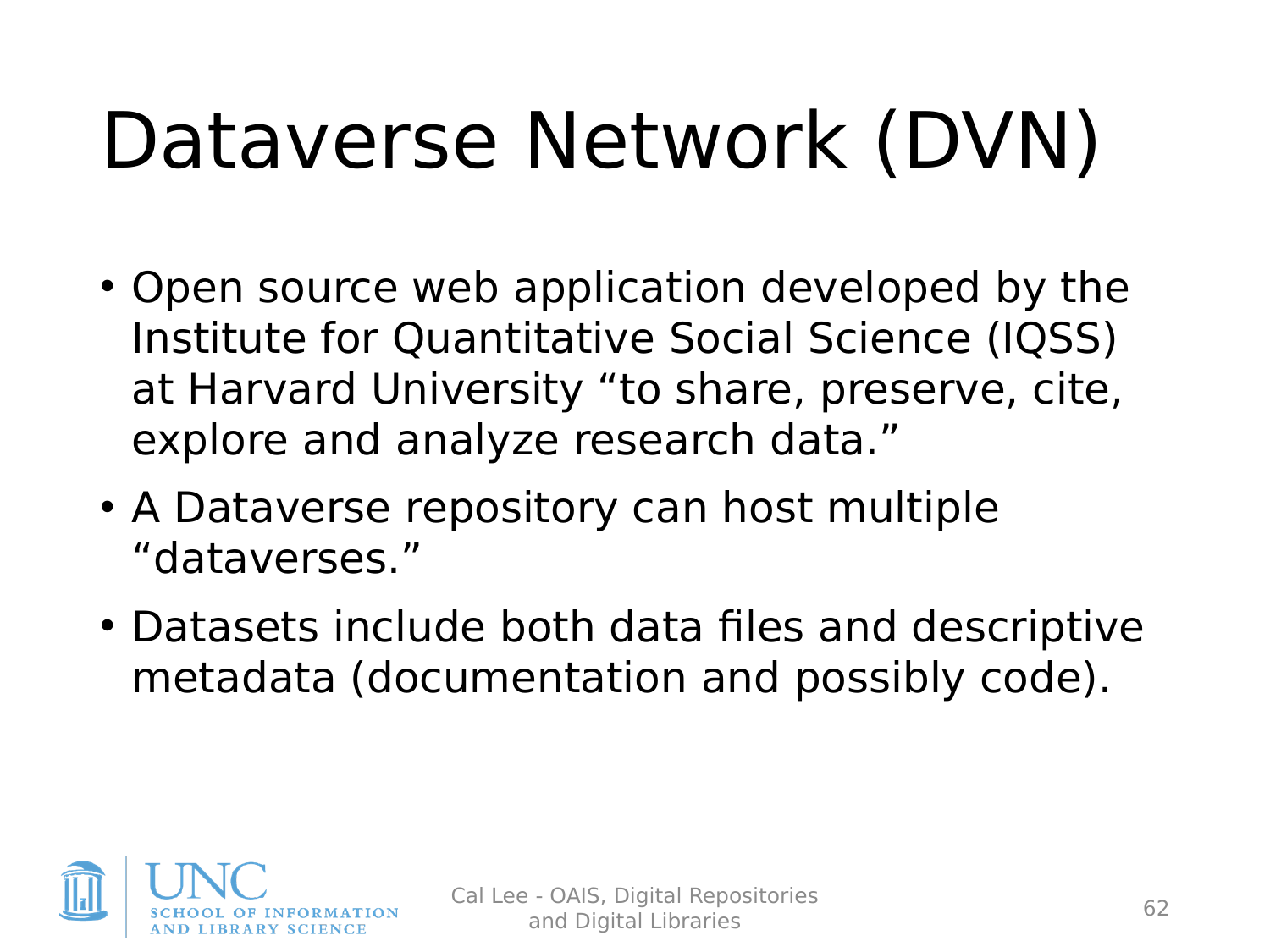

# Dataverse Network (DVN)
Open source web application developed by the Institute for Quantitative Social Science (IQSS) at Harvard University “to share, preserve, cite, explore and analyze research data.”
A Dataverse repository can host multiple “dataverses.”
Datasets include both data files and descriptive metadata (documentation and possibly code).
Cal Lee - OAIS, Digital Repositories and Digital Libraries
62